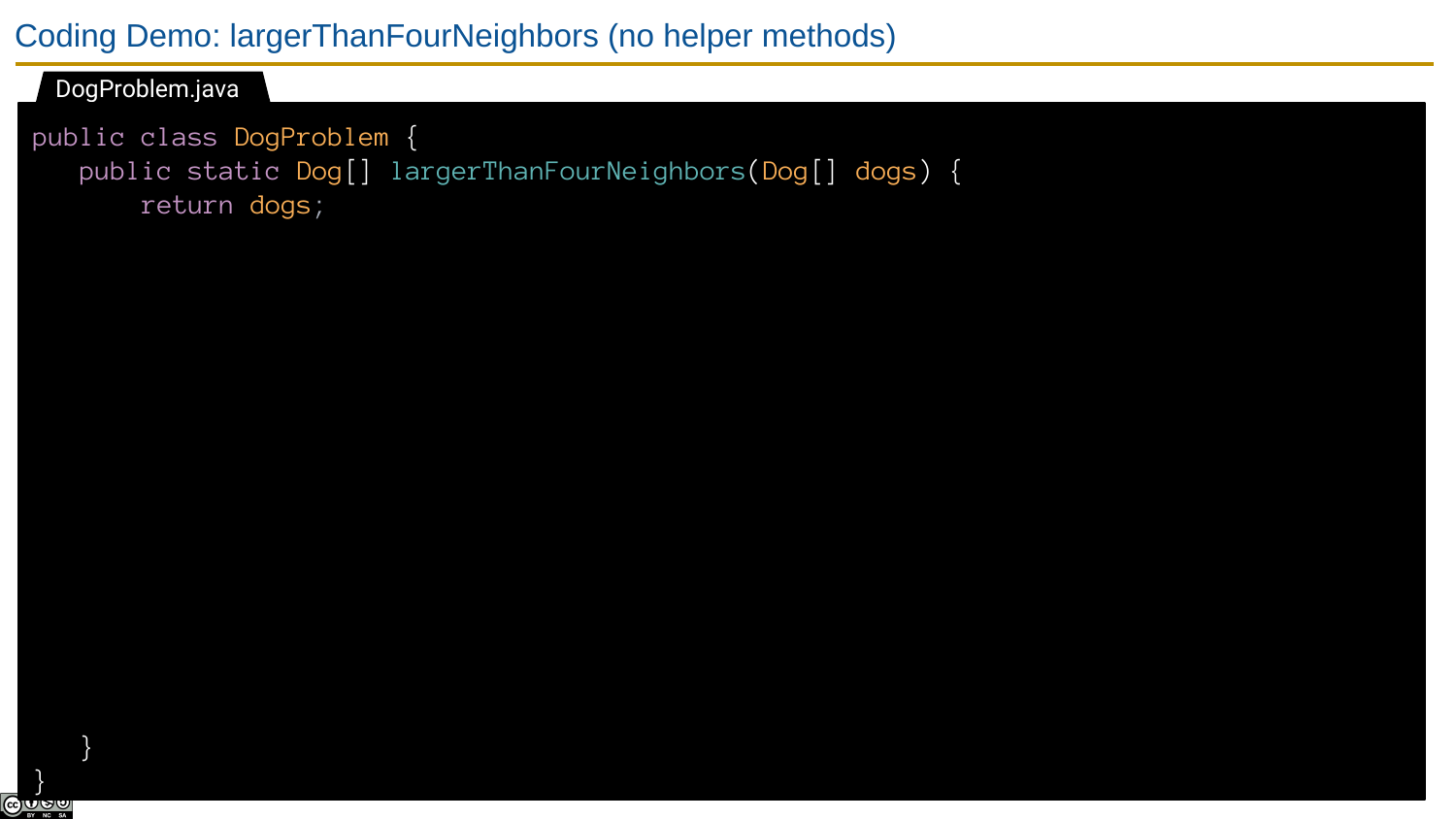

# Coding Demo: largerThanFourNeighbors (no helper methods)
DogProblem.java
public class DogProblem {
   public static Dog[] largerThanFourNeighbors(Dog[] dogs) {
       return dogs;

   }
}